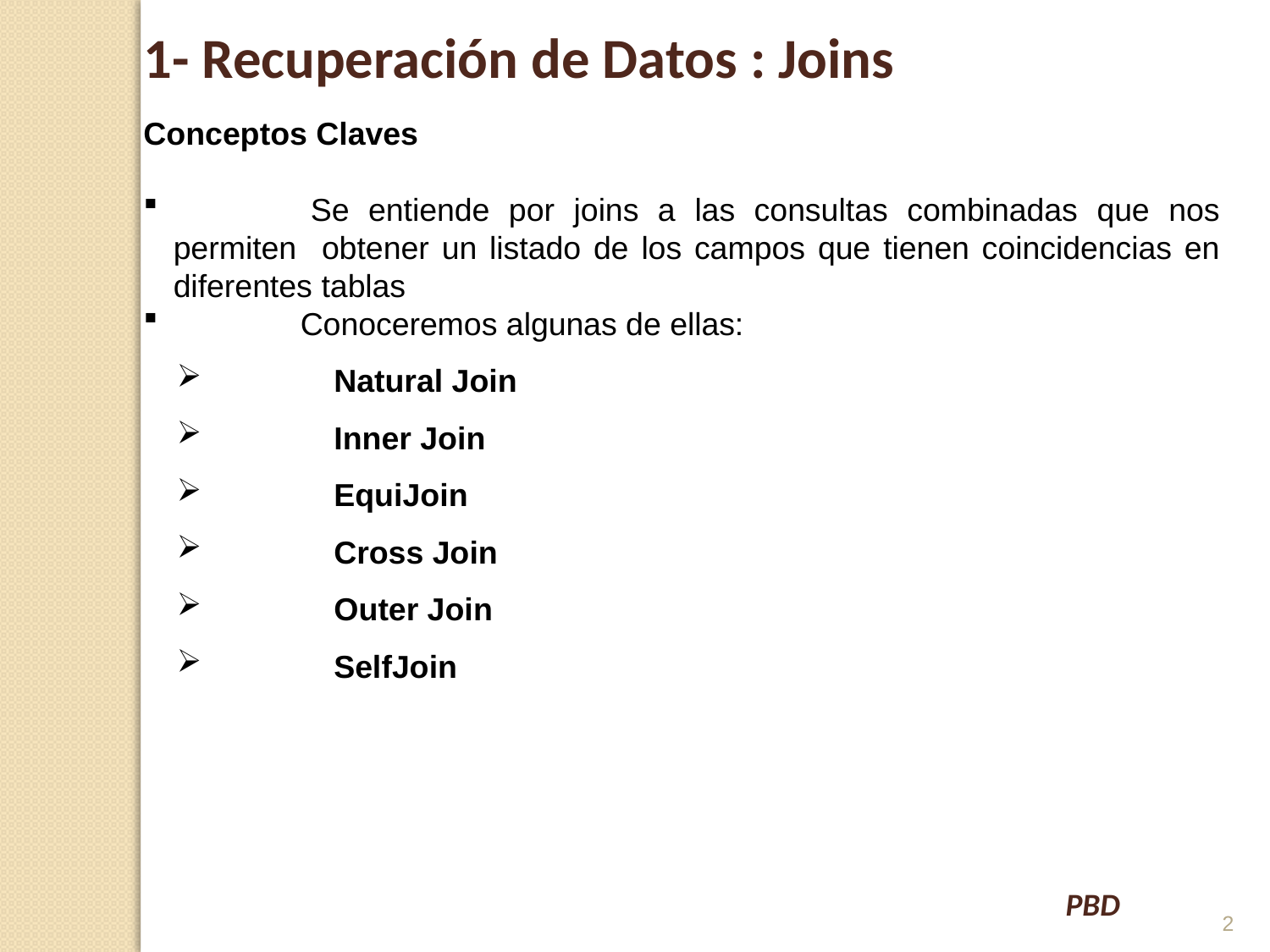

1- Recuperación de Datos : Joins
Conceptos Claves

 	Se entiende por joins a las consultas combinadas que nos permiten  obtener un listado de los campos que tienen coincidencias en diferentes tablas
	Conoceremos algunas de ellas:
 	Natural Join
 	Inner Join
 	EquiJoin
 	Cross Join
 	Outer Join
 	SelfJoin

2
PBD